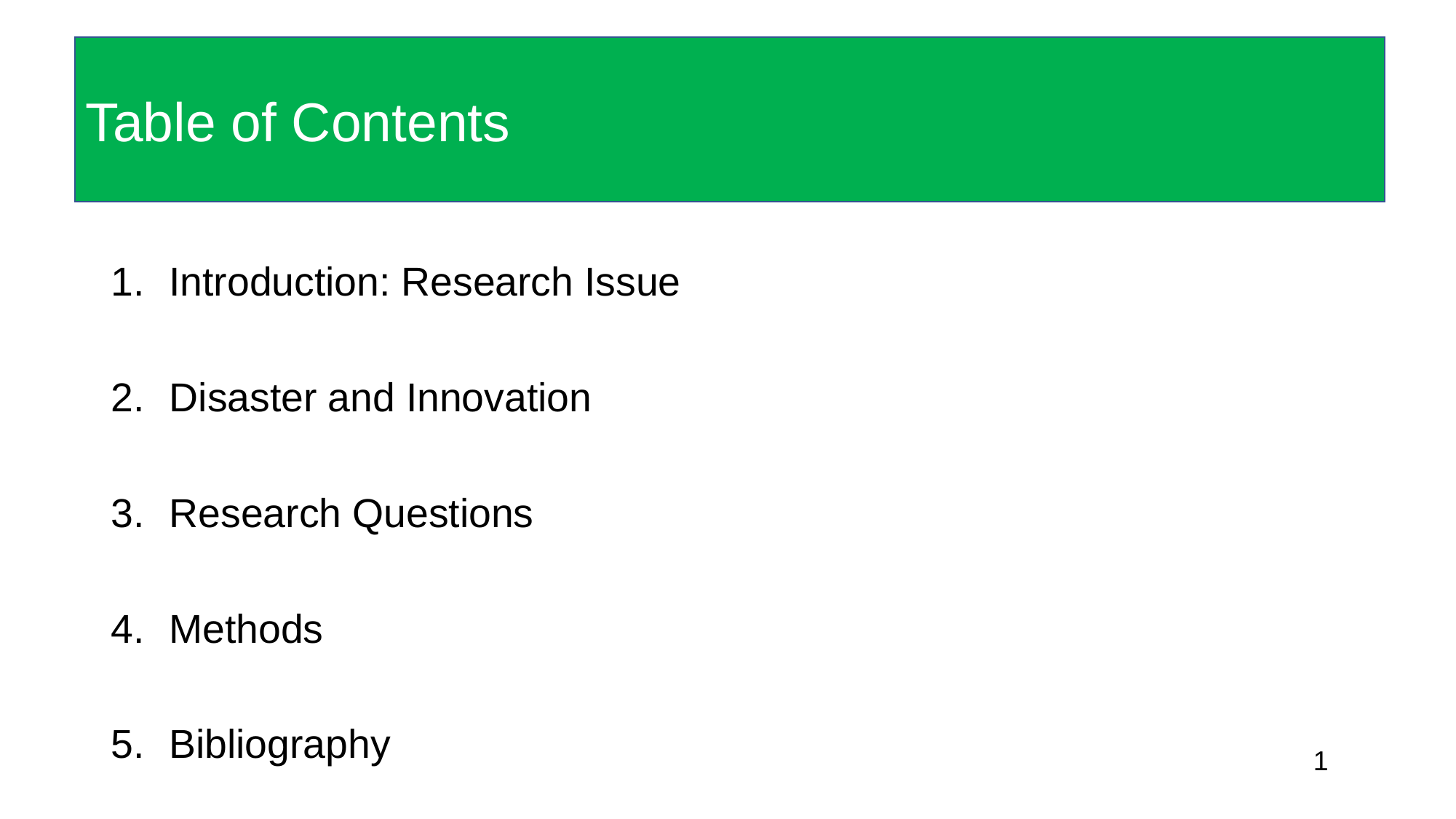

Table of Contents
#
Introduction: Research Issue

Disaster and Innovation

Research Questions

Methods

Bibliography
1